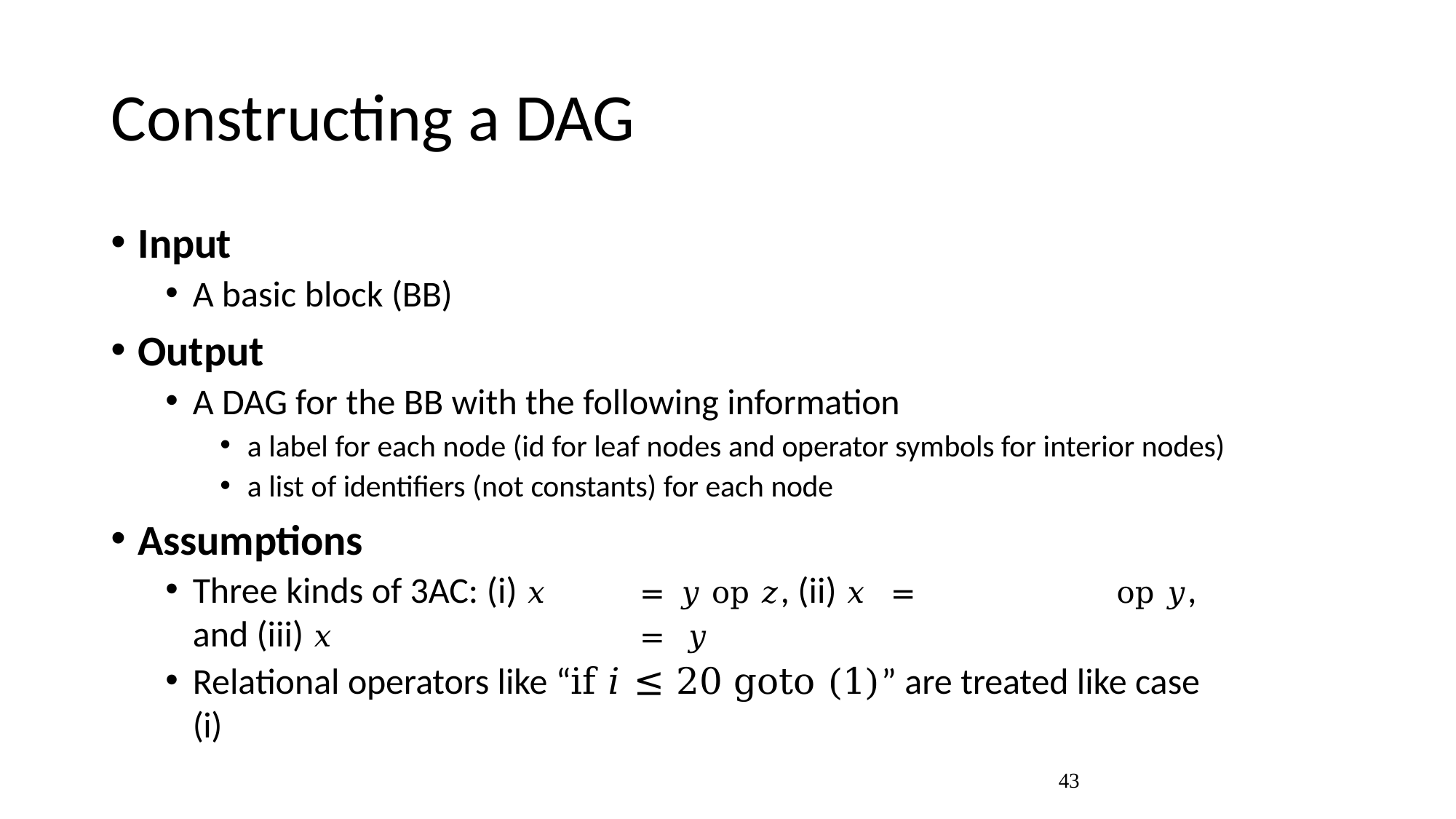

# Constructing a DAG
Input
A basic block (BB)
Output
A DAG for the BB with the following information
a label for each node (id for leaf nodes and operator symbols for interior nodes)
a list of identifiers (not constants) for each node
Assumptions
Three kinds of 3AC: (i) 𝑥	=	𝑦 op 𝑧, (ii) 𝑥	=	op 𝑦, and (iii) 𝑥	=  𝑦
Relational operators like “if 𝑖 ≤ 20 goto (1)” are treated like case (i)
43